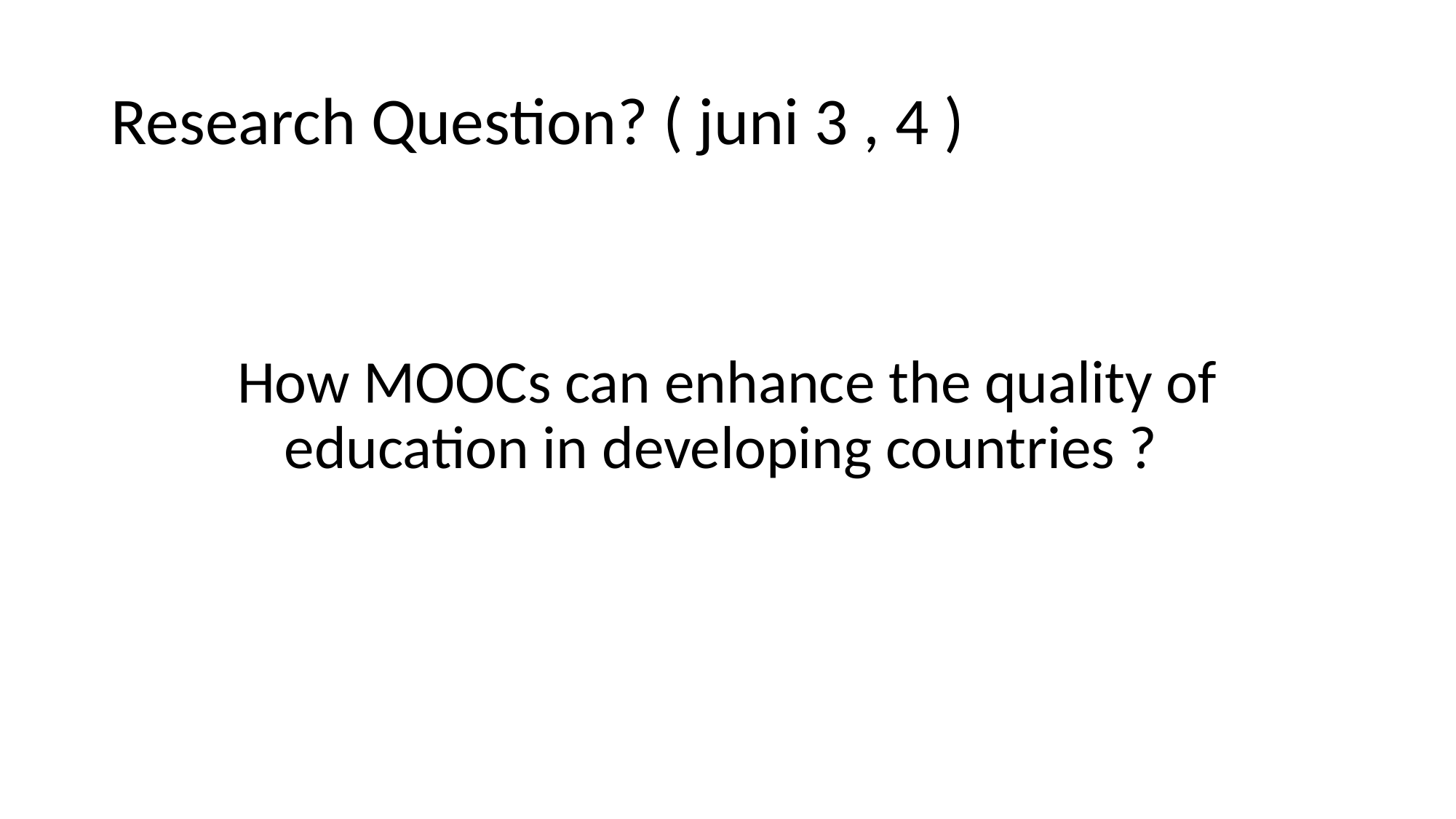

# Research Question? ( juni 3 , 4 )

How MOOCs can enhance the quality of education in developing countries ?